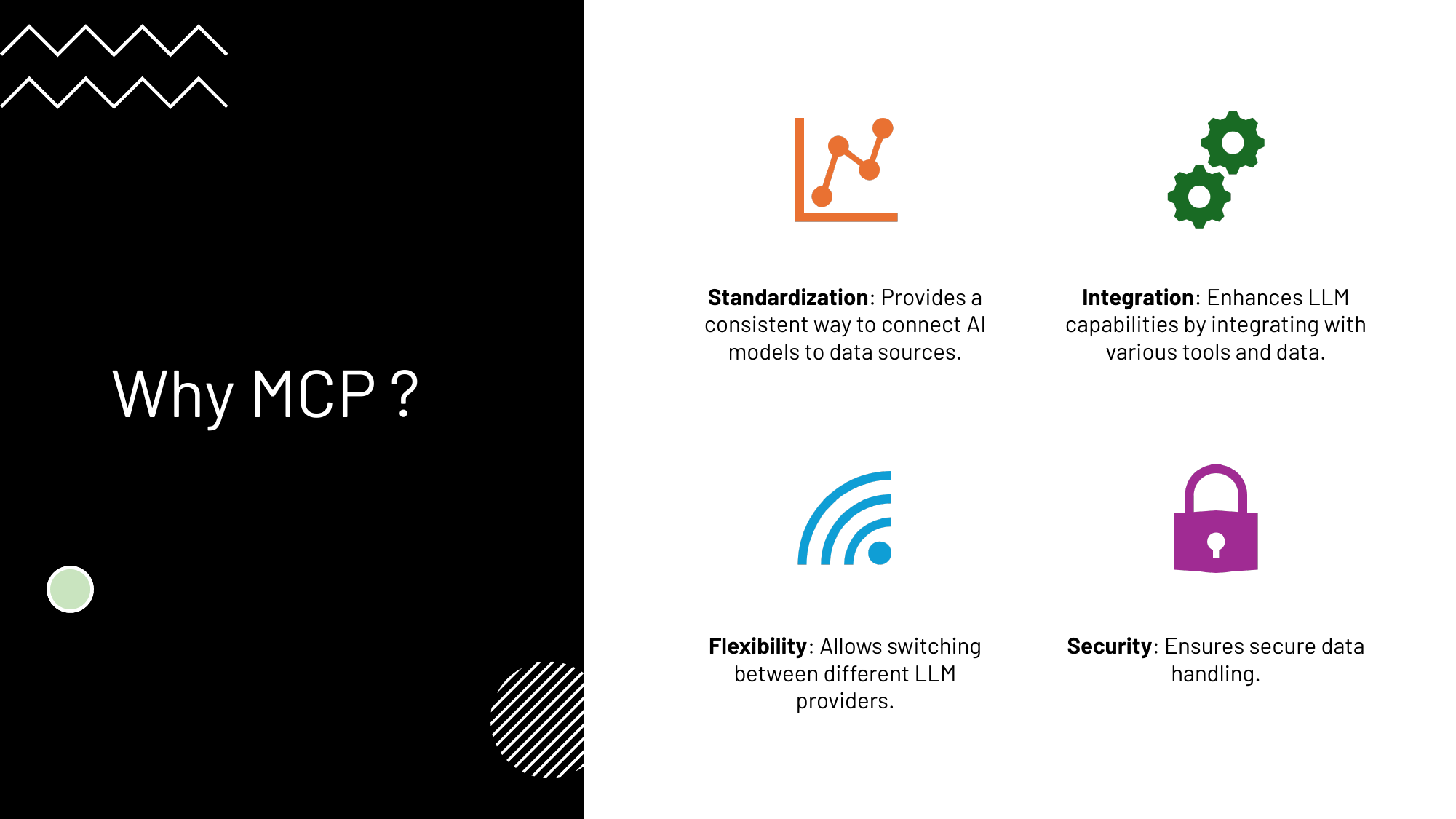

Standardization: Provides a consistent way to connect AI models to data sources.
Integration: Enhances LLM capabilities by integrating with various tools and data.
Flexibility: Allows switching between different LLM providers.
Security: Ensures secure data handling.
# Why MCP ?